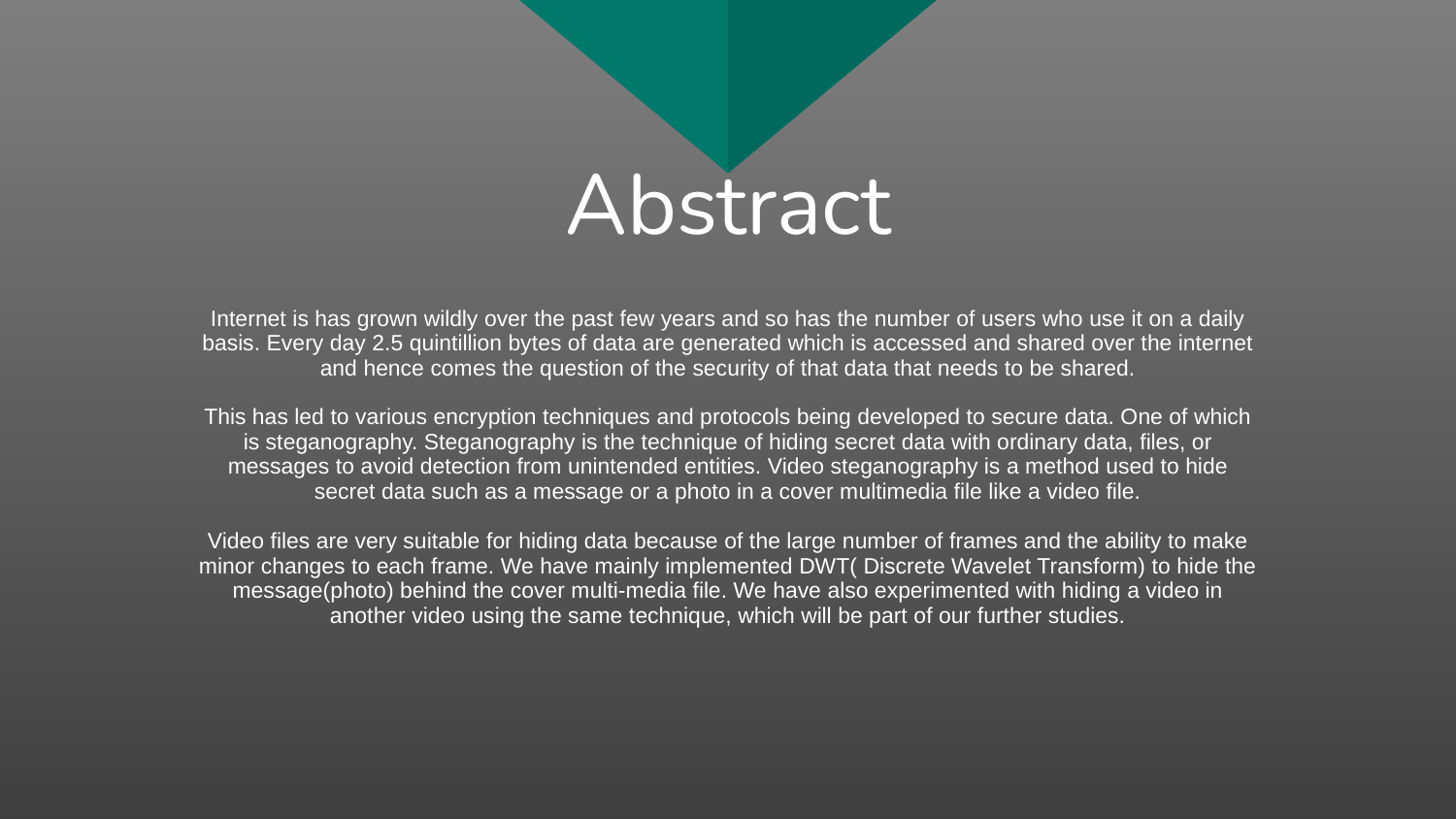

# Abstract
Internet is has grown wildly over the past few years and so has the number of users who use it on a daily basis. Every day 2.5 quintillion bytes of data are generated which is accessed and shared over the internet and hence comes the question of the security of that data that needs to be shared.

This has led to various encryption techniques and protocols being developed to secure data. One of which is steganography. Steganography is the technique of hiding secret data with ordinary data, files, or messages to avoid detection from unintended entities. Video steganography is a method used to hide secret data such as a message or a photo in a cover multimedia file like a video file.

Video files are very suitable for hiding data because of the large number of frames and the ability to make minor changes to each frame. We have mainly implemented DWT( Discrete Wavelet Transform) to hide the message(photo) behind the cover multi-media file. We have also experimented with hiding a video in another video using the same technique, which will be part of our further studies.